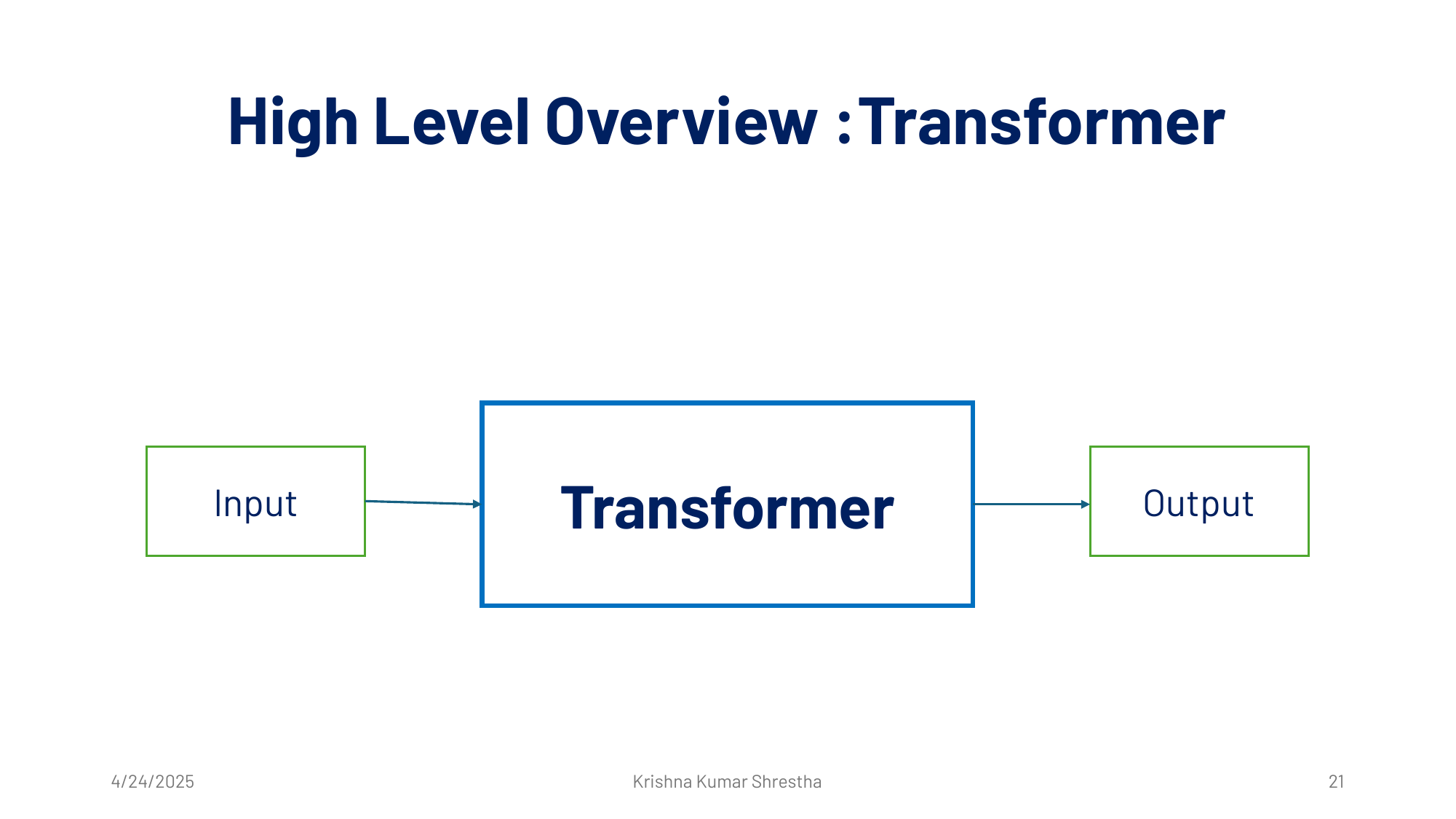

# High Level Overview :Transformer
Transformer
Input
Output
4/24/2025
Krishna Kumar Shrestha
21